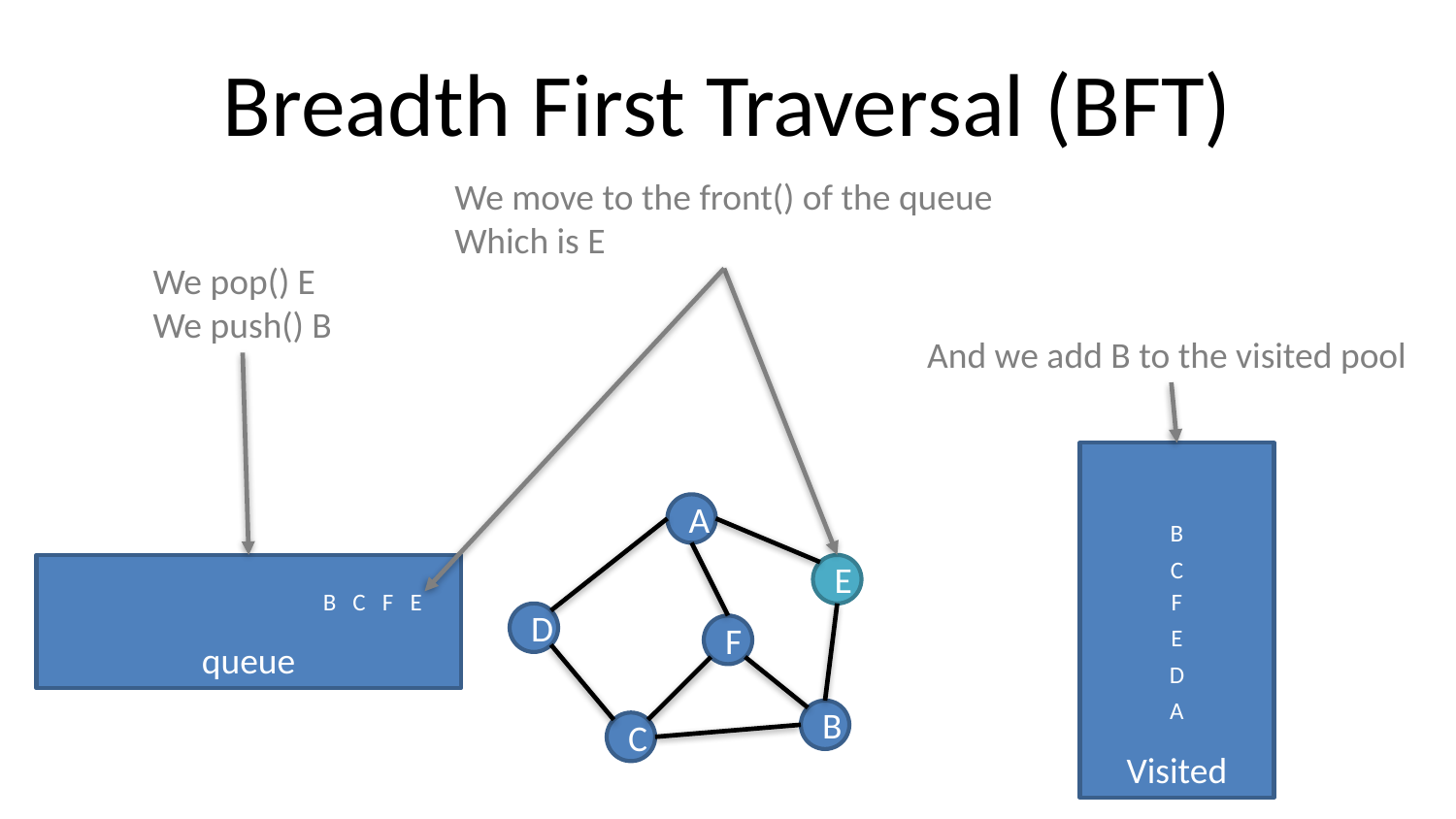

# Breadth First Traversal (BFT)
We move to the front() of the queue
Which is E
We pop() E
We push() B
And we add B to the visited pool
Visited
A
B
C
queue
E
B   C   F   E
F
D
F
E
D
A
B
C